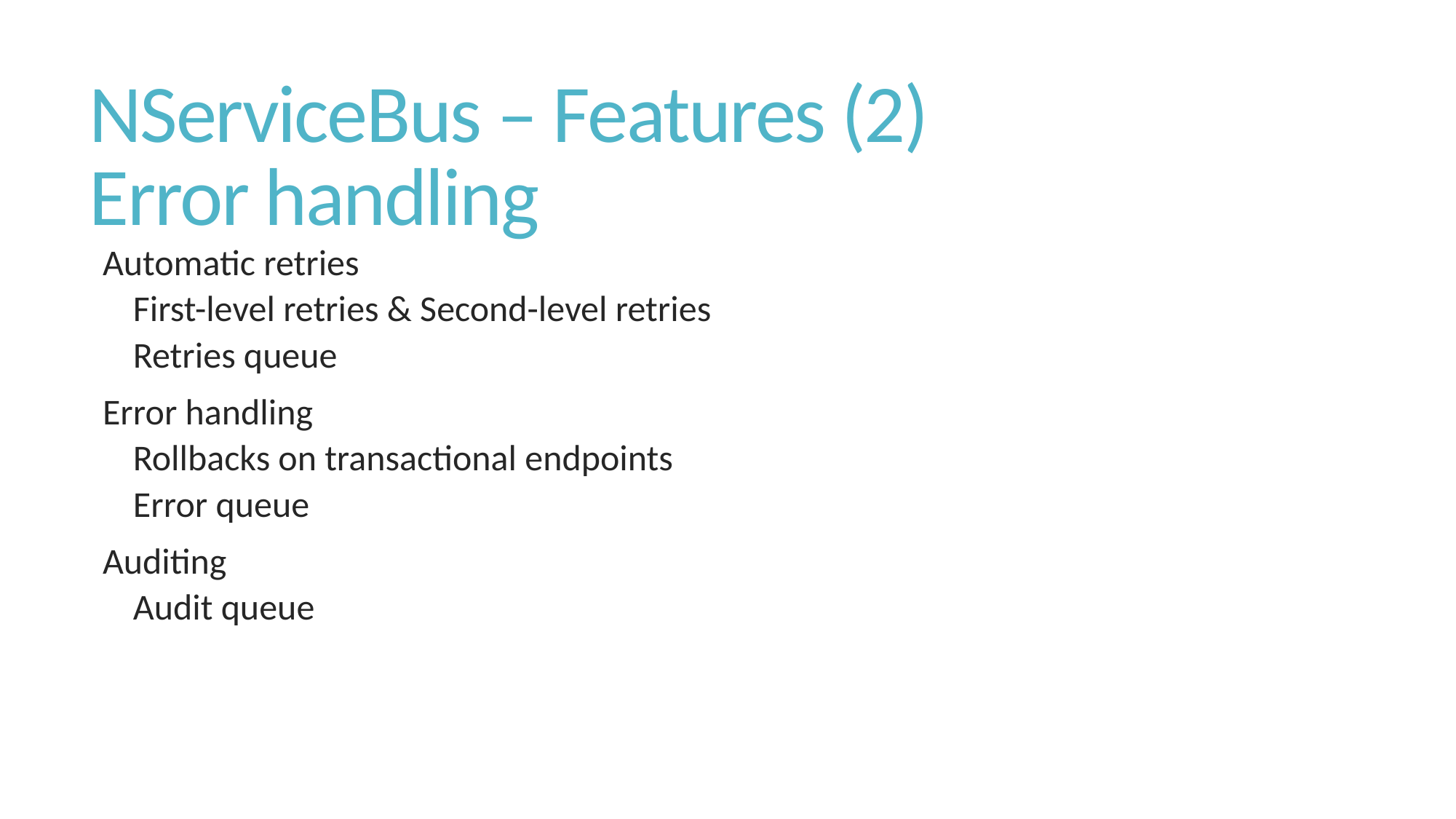

# NServiceBus – Features (2) Error handling
Automatic retries
First-level retries & Second-level retries
Retries queue
Error handling
Rollbacks on transactional endpoints
Error queue
Auditing
Audit queue